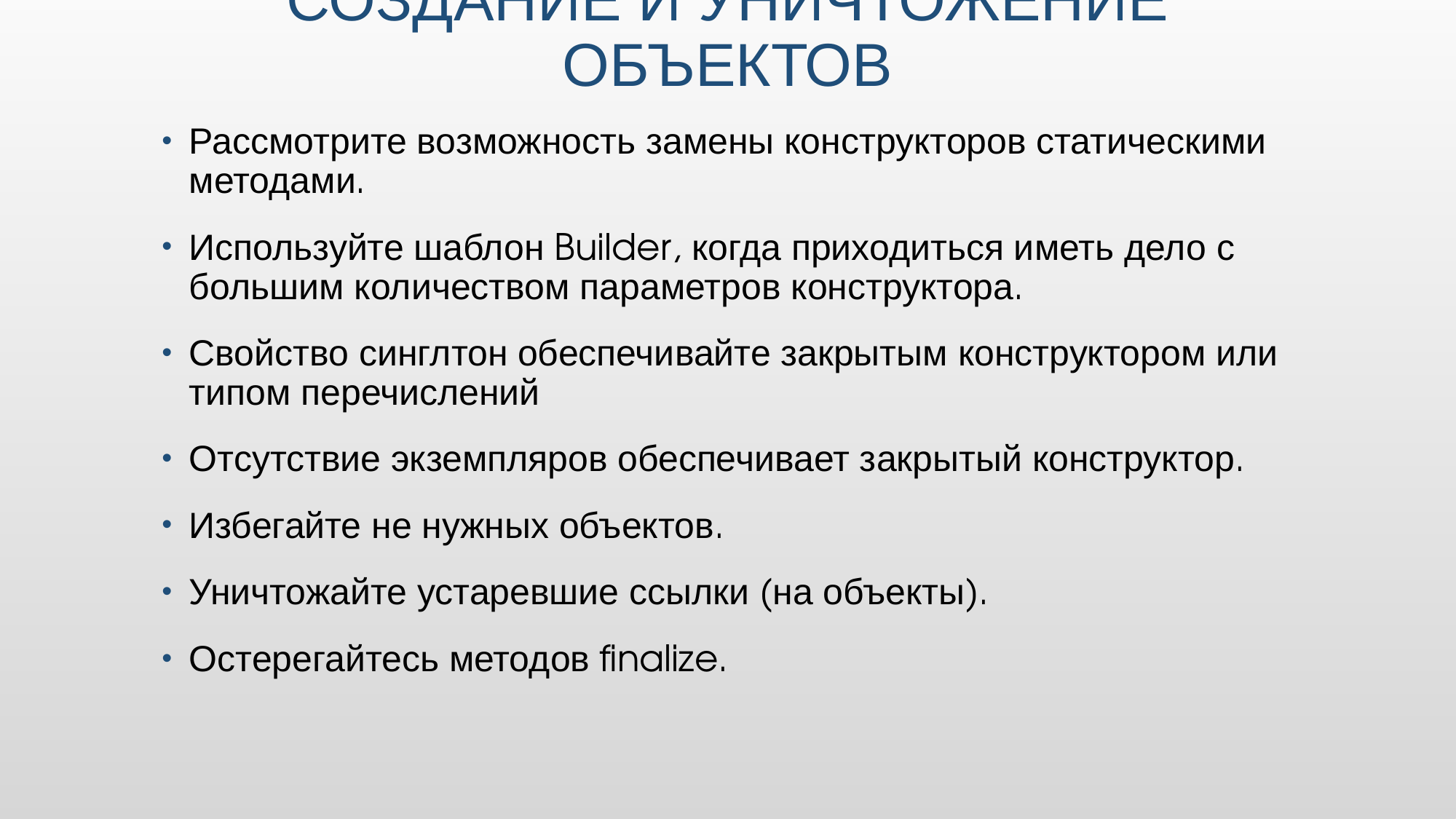

# Создание и уничтожение объектов
Рассмотрите возможность замены конструкторов статическими методами.
Используйте шаблон Builder, когда приходиться иметь дело с большим количеством параметров конструктора.
Свойство синглтон обеспечивайте закрытым конструктором или типом перечислений
Отсутствие экземпляров обеспечивает закрытый конструктор.
Избегайте не нужных объектов.
Уничтожайте устаревшие ссылки (на объекты).
Остерегайтесь методов finalize.